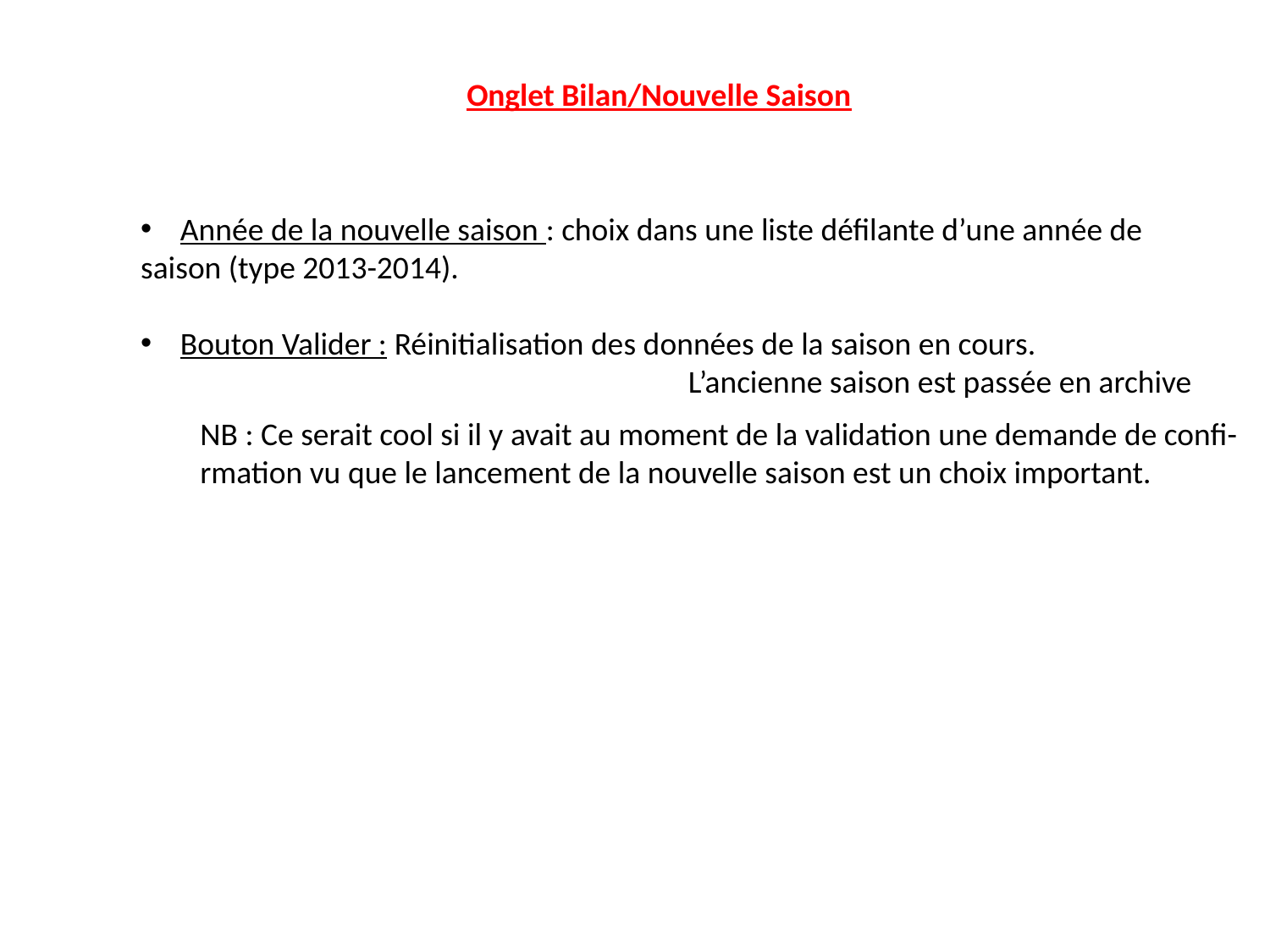

Onglet Bilan/Nouvelle Saison
Année de la nouvelle saison : choix dans une liste défilante d’une année de
saison (type 2013-2014).

Bouton Valider : Réinitialisation des données de la saison en cours.
				L’ancienne saison est passée en archive
NB : Ce serait cool si il y avait au moment de la validation une demande de confi-
rmation vu que le lancement de la nouvelle saison est un choix important.